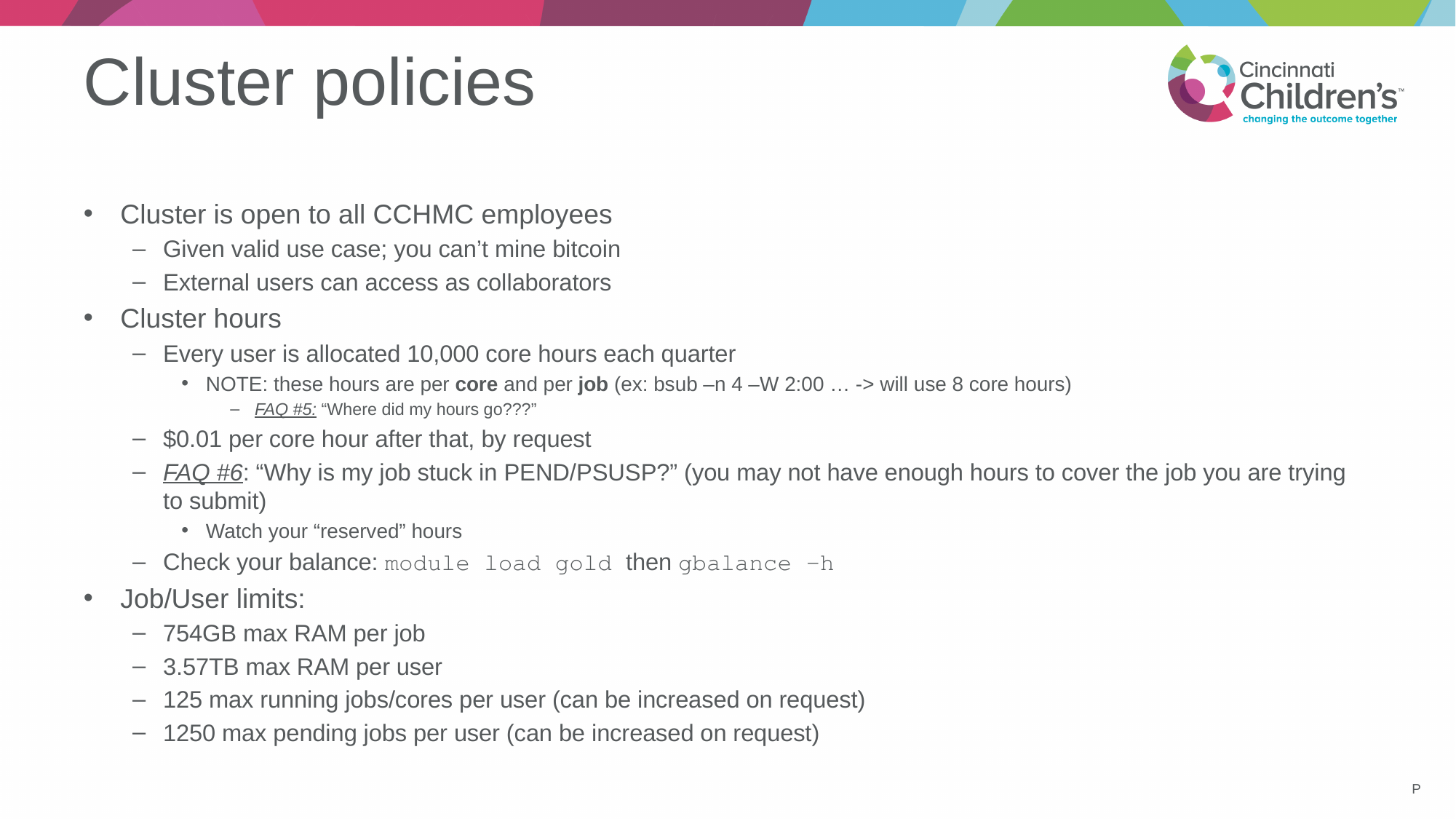

# Cluster policies
Cluster is open to all CCHMC employees
Given valid use case; you can’t mine bitcoin
External users can access as collaborators
Cluster hours
Every user is allocated 10,000 core hours each quarter
NOTE: these hours are per core and per job (ex: bsub –n 4 –W 2:00 … -> will use 8 core hours)
FAQ #5: “Where did my hours go???”
$0.01 per core hour after that, by request
FAQ #6: “Why is my job stuck in PEND/PSUSP?” (you may not have enough hours to cover the job you are trying to submit)
Watch your “reserved” hours
Check your balance: module load gold then gbalance –h
Job/User limits:
754GB max RAM per job
3.57TB max RAM per user
125 max running jobs/cores per user (can be increased on request)
1250 max pending jobs per user (can be increased on request)
P